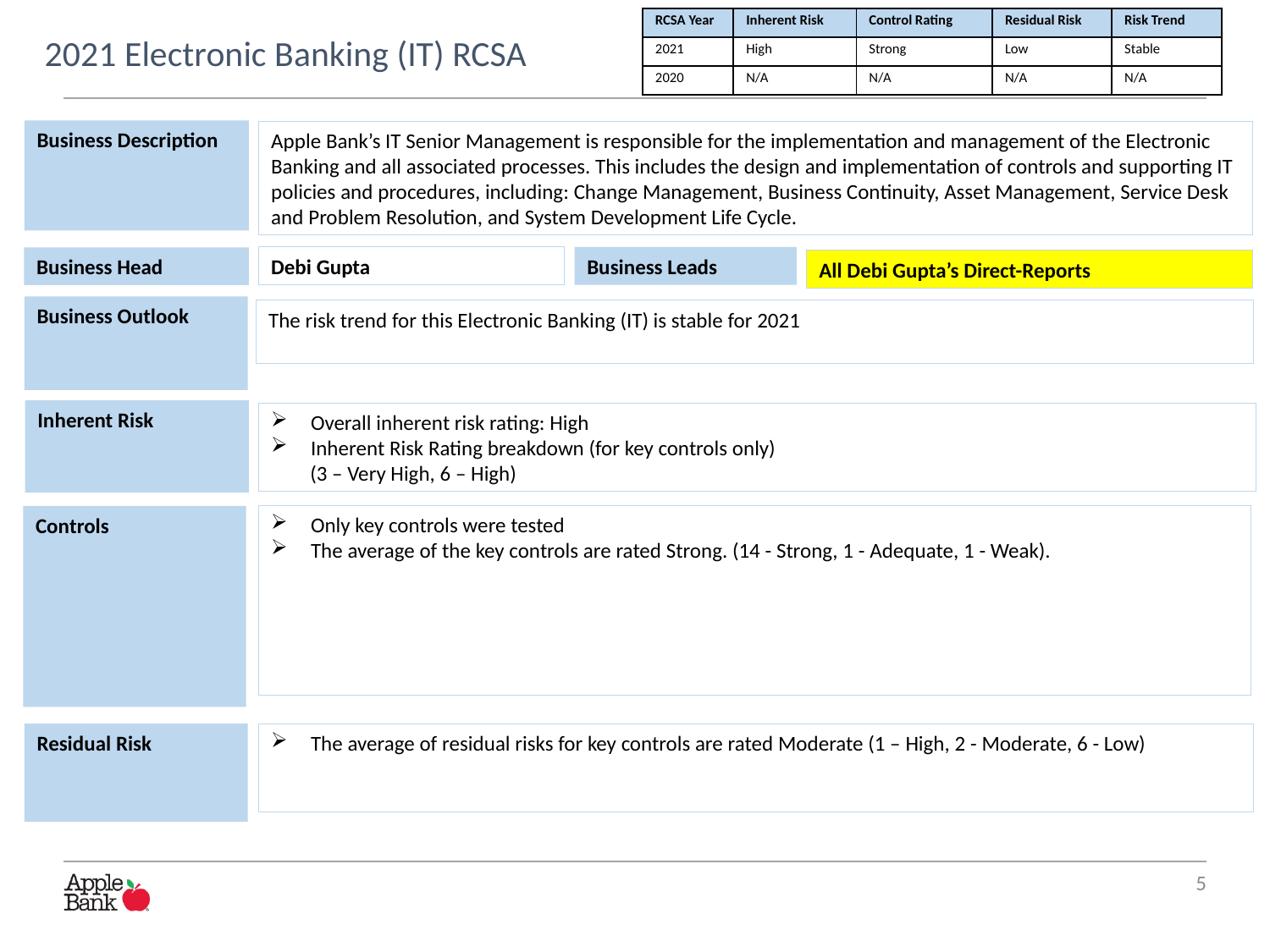

| RCSA Year | Inherent Risk | Control Rating | Residual Risk | Risk Trend |
| --- | --- | --- | --- | --- |
| 2021 | High | Strong | Low | Stable |
| 2020 | N/A | N/A | N/A | N/A |
 2021 Electronic Banking (IT) RCSA
Apple Bank’s IT Senior Management is responsible for the implementation and management of the Electronic Banking and all associated processes. This includes the design and implementation of controls and supporting IT policies and procedures, including: Change Management, Business Continuity, Asset Management, Service Desk and Problem Resolution, and System Development Life Cycle.
Business Description
Debi Gupta
Business Leads
Business Head
All Debi Gupta’s Direct-Reports
Business Outlook

The risk trend for this Electronic Banking (IT) is stable for 2021

Inherent Risk

Overall inherent risk rating: High
Inherent Risk Rating breakdown (for key controls only)
        (3 – Very High, 6 – High)
Only key controls were tested
The average of the key controls are rated Strong. (14 - Strong, 1 - Adequate, 1 - Weak).

Controls

The average of residual risks for key controls are rated Moderate (1 – High, 2 - Moderate, 6 - Low)

Residual Risk

5